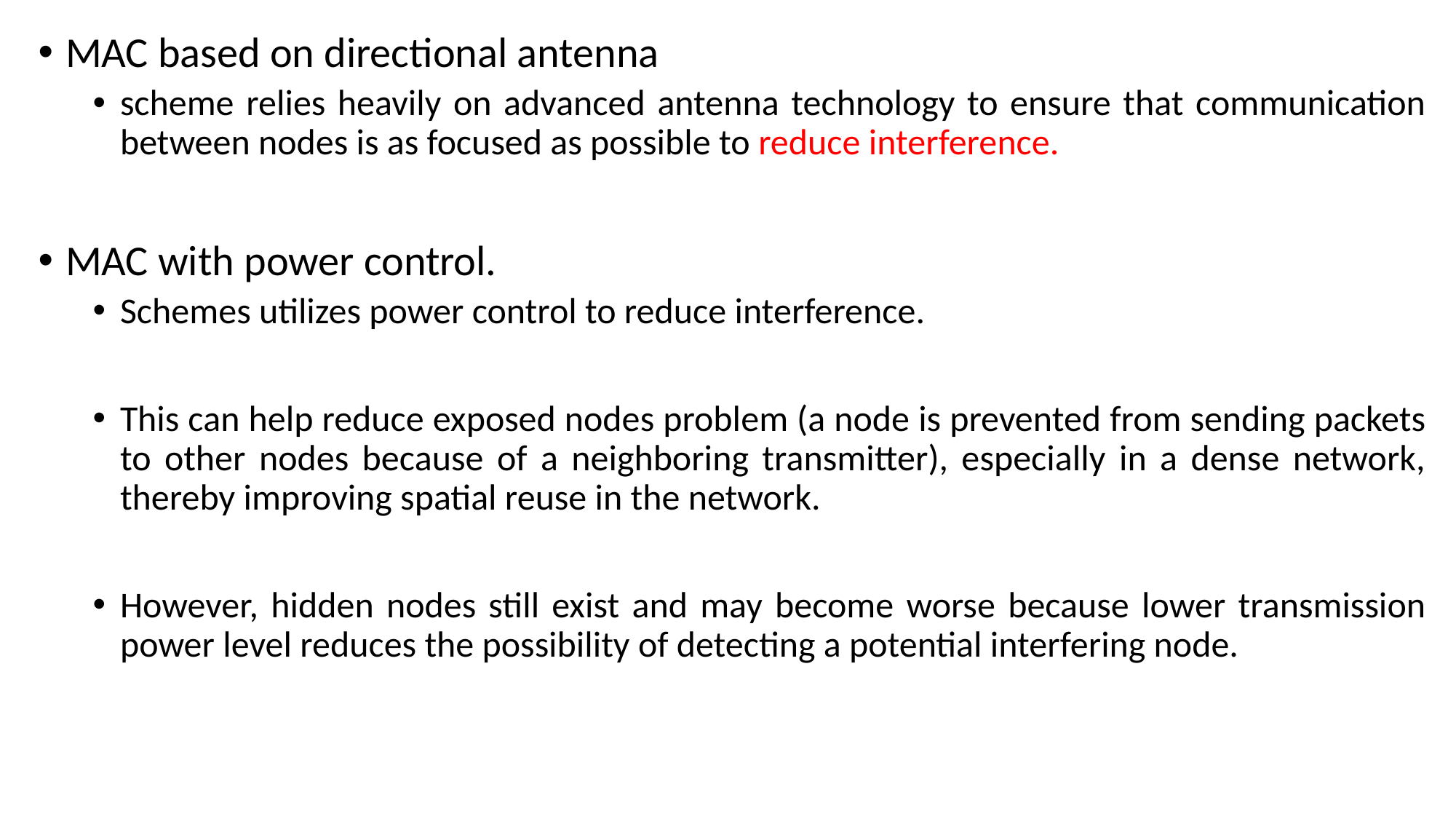

MAC based on directional antenna
scheme relies heavily on advanced antenna technology to ensure that communication between nodes is as focused as possible to reduce interference.

MAC with power control.
Schemes utilizes power control to reduce interference.

This can help reduce exposed nodes problem (a node is prevented from sending packets to other nodes because of a neighboring transmitter), especially in a dense network, thereby improving spatial reuse in the network.

However, hidden nodes still exist and may become worse because lower transmission power level reduces the possibility of detecting a potential interfering node.